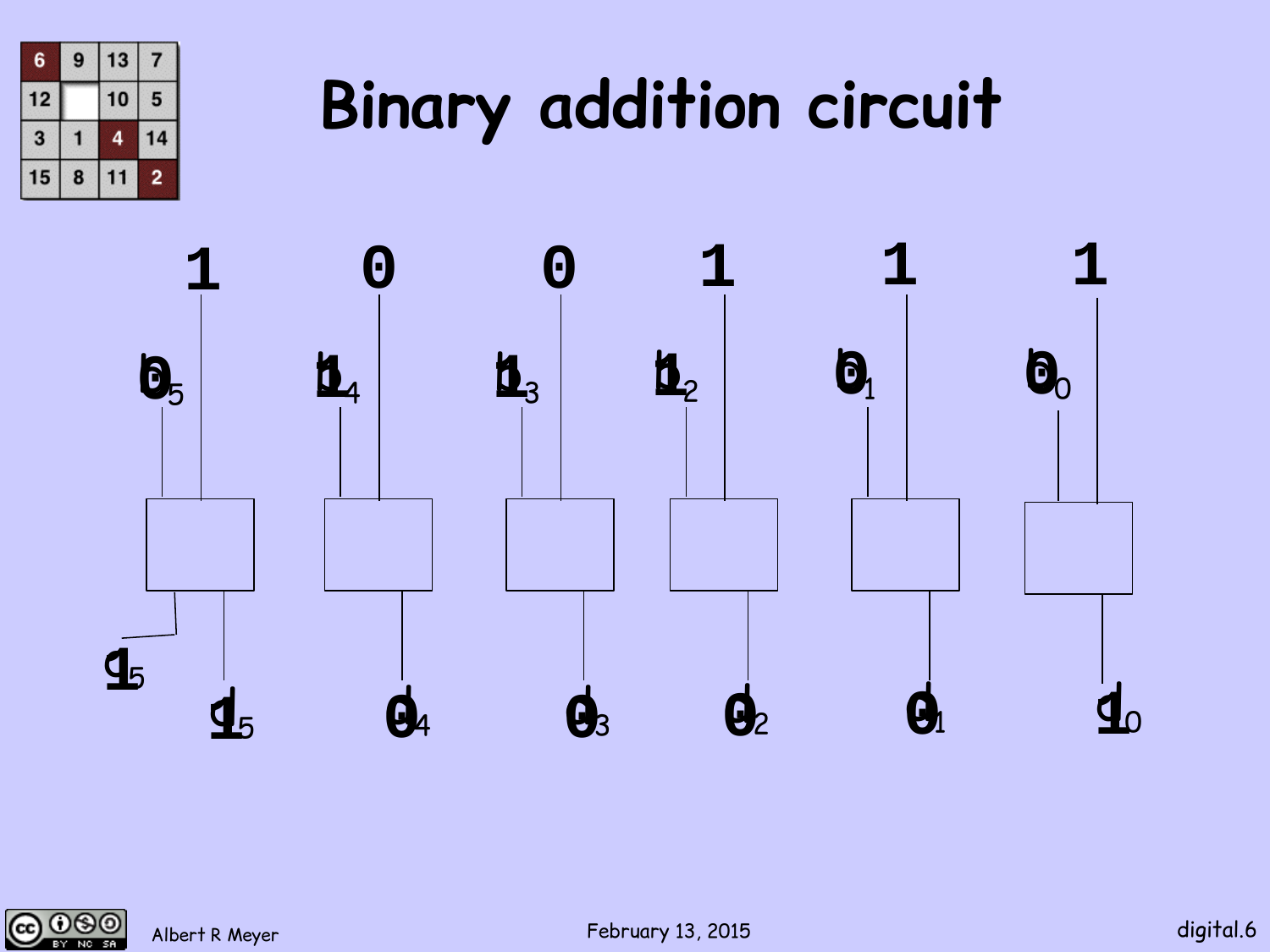

# Binary addition circuit
1
1
1
0
0
1
0
0
1
1
1
0
b1
b0
b2
b4
b3
b5

1
0
1
0
0
0
1
c5
d1
d0
d2
d4
d3
d5
digital.6